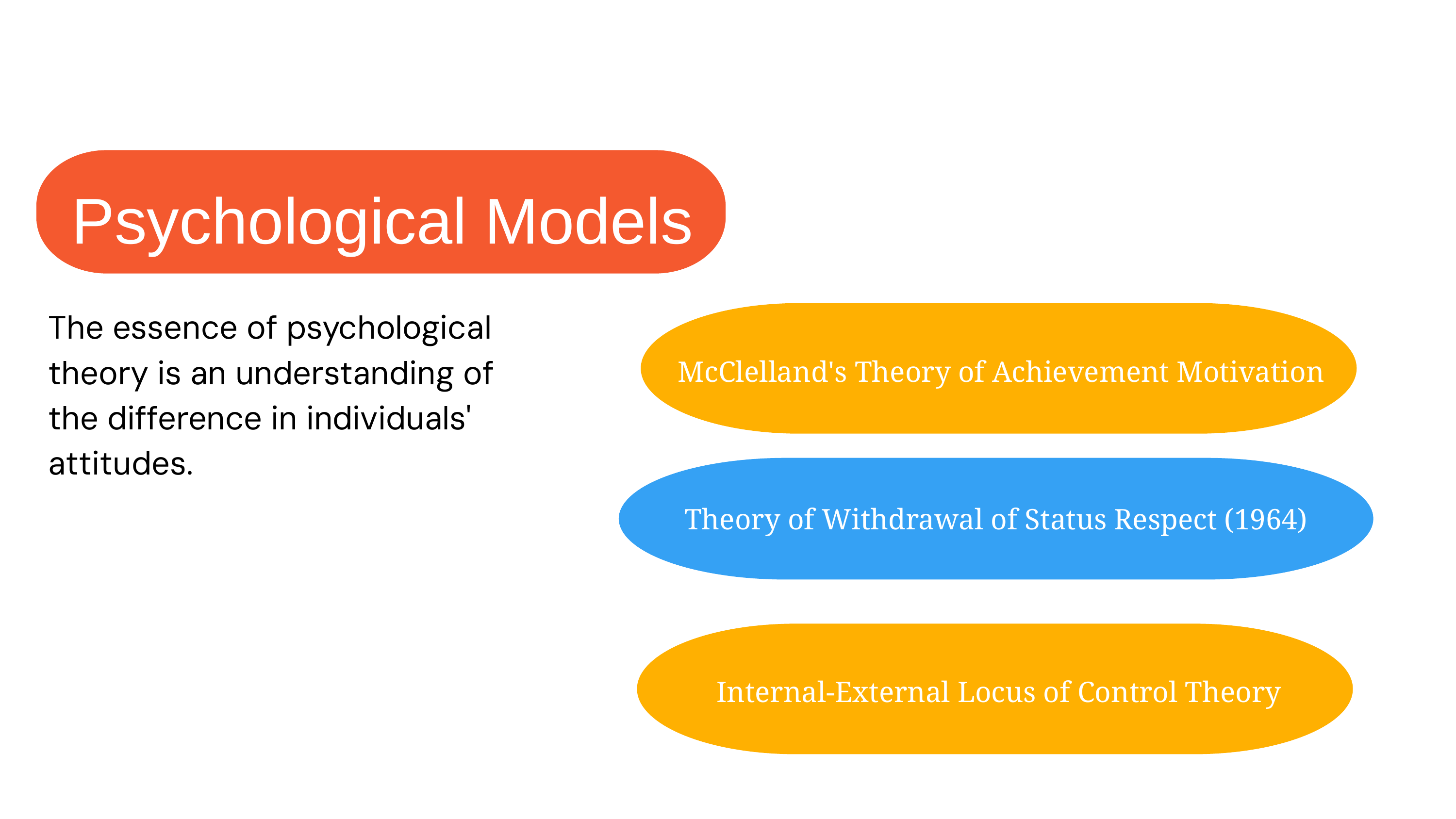

Psychological Models
The essence of psychological theory is an understanding of the difference in individuals' attitudes.

Lukas
McClelland's Theory of Achievement Motivation

Wendy
Theory of Withdrawal of Status Respect (1964)

Lukas
Internal-External Locus of Control Theory